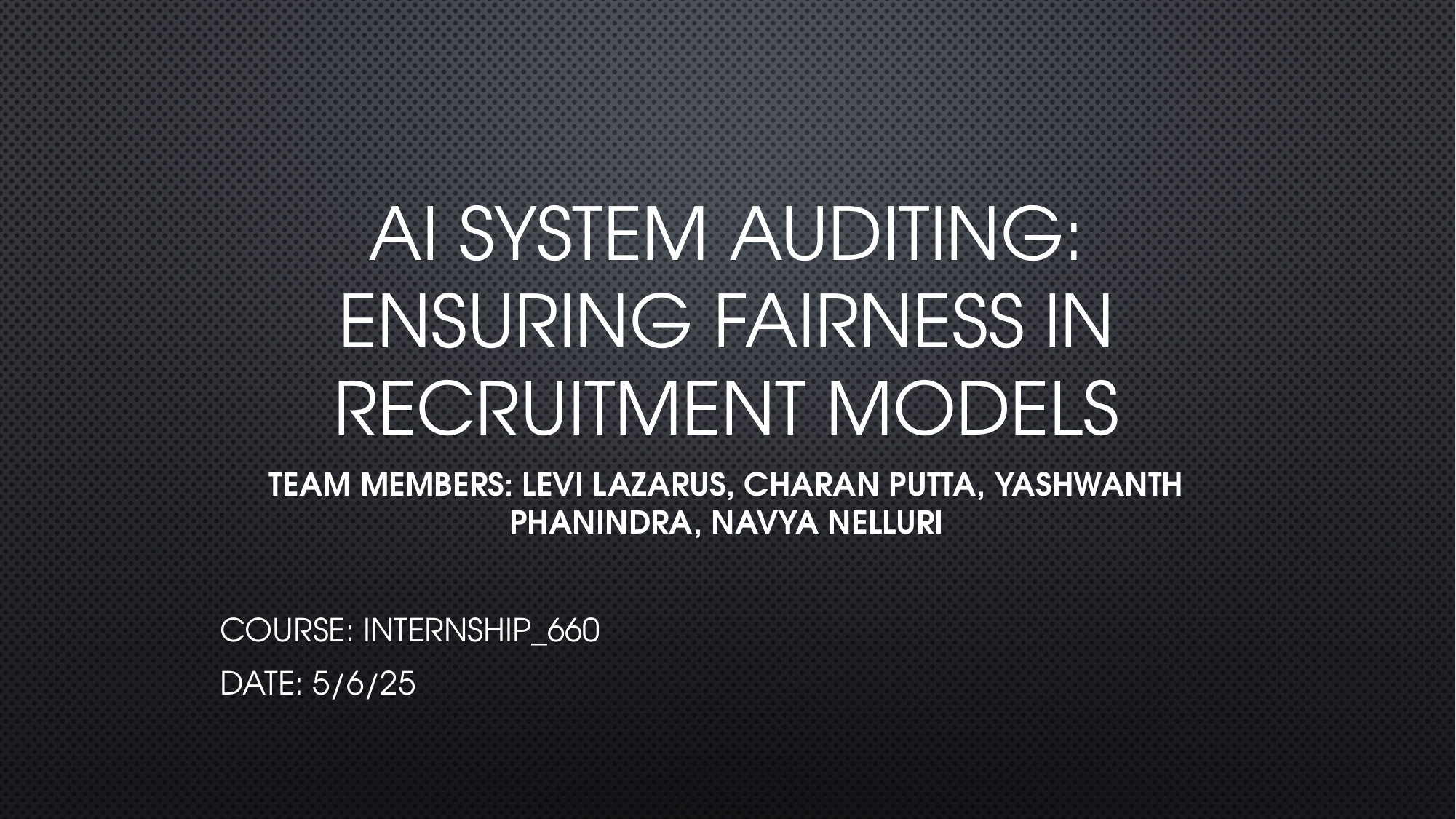

# AI System Auditing: Ensuring Fairness in Recruitment Models
Team Members: Levi Lazarus, Charan Putta, Yashwanth Phanindra, Navya Nelluri

Course: Internship_660
Date: 5/6/25